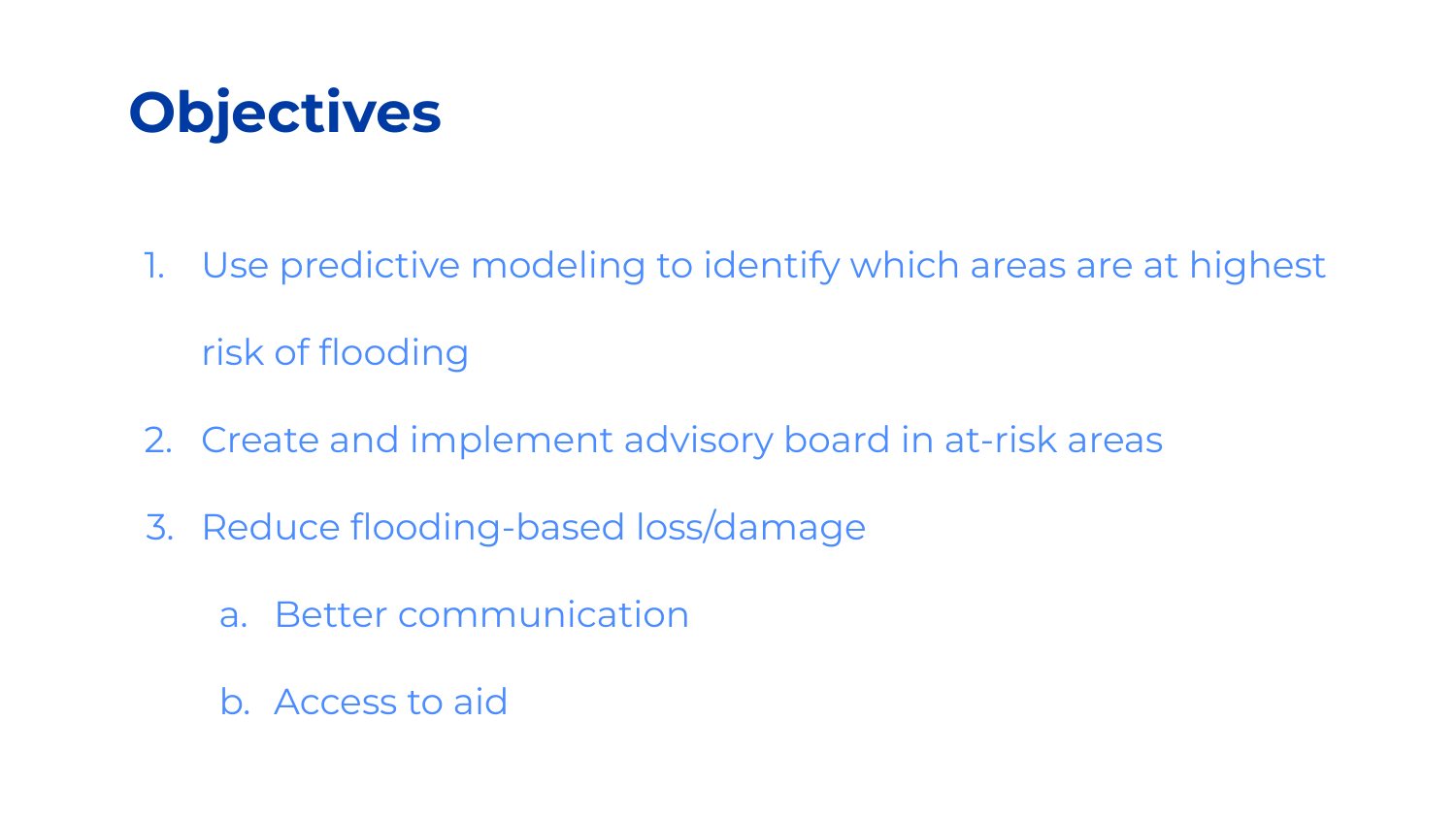

# Objectives
Use predictive modeling to identify which areas are at highest risk of flooding
Create and implement advisory board in at-risk areas
Reduce flooding-based loss/damage
Better communication
Access to aid